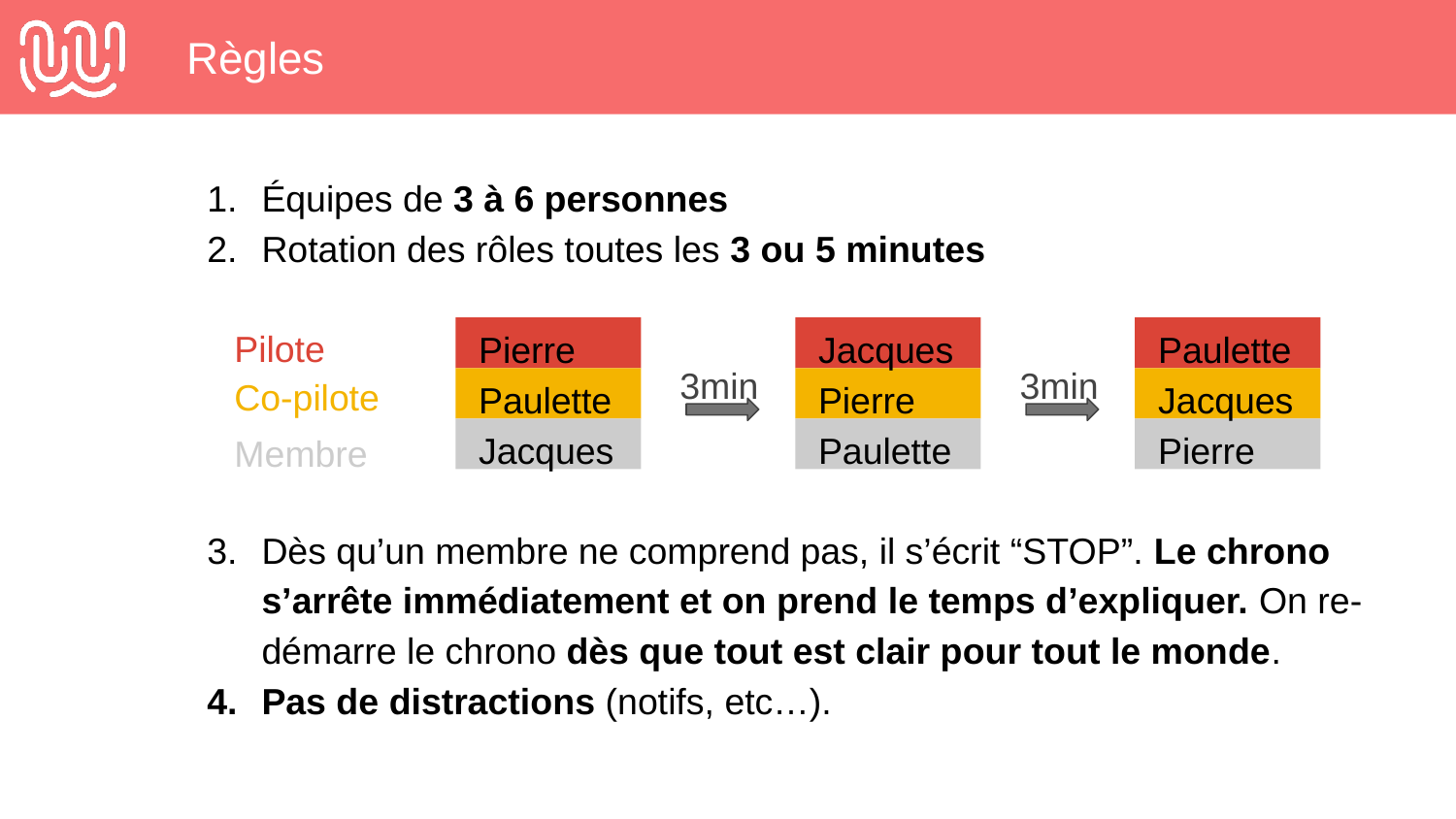

# Règles

Équipes de 3 à 6 personnes
Rotation des rôles toutes les 3 ou 5 minutes
Dès qu’un membre ne comprend pas, il s’écrit “STOP”. Le chrono s’arrête immédiatement et on prend le temps d’expliquer. On re-démarre le chrono dès que tout est clair pour tout le monde.
Pas de distractions (notifs, etc…).

Pilote
Pierre
Paulette
Jacques
Jacques
Pierre
Paulette
Paulette
Jacques
Pierre

3min

3min

Co-pilote

Membre